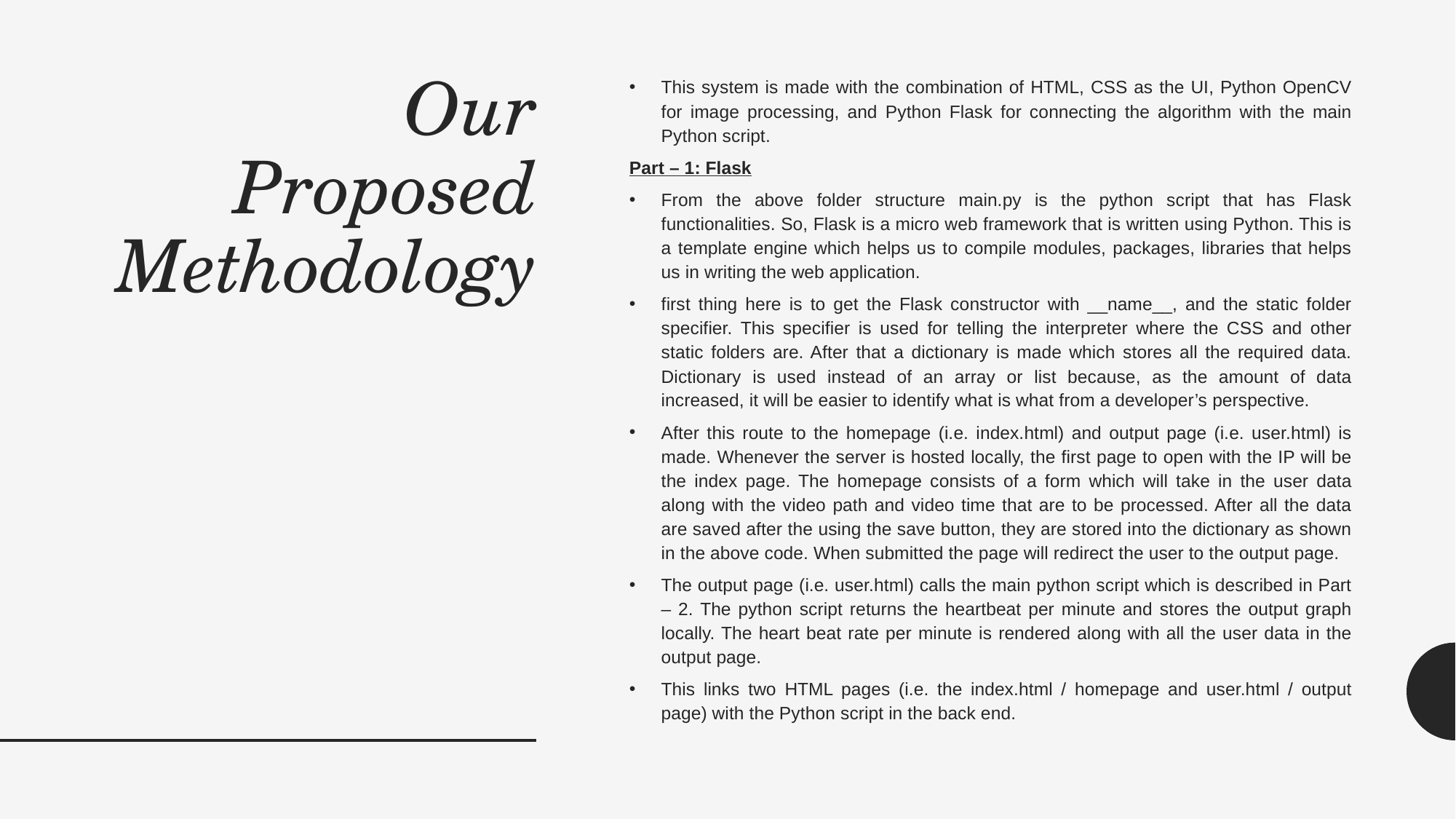

# Our Proposed Methodology
This system is made with the combination of HTML, CSS as the UI, Python OpenCV for image processing, and Python Flask for connecting the algorithm with the main Python script.
Part – 1: Flask
From the above folder structure main.py is the python script that has Flask functionalities. So, Flask is a micro web framework that is written using Python. This is a template engine which helps us to compile modules, packages, libraries that helps us in writing the web application.
first thing here is to get the Flask constructor with __name__, and the static folder specifier. This specifier is used for telling the interpreter where the CSS and other static folders are. After that a dictionary is made which stores all the required data. Dictionary is used instead of an array or list because, as the amount of data increased, it will be easier to identify what is what from a developer’s perspective.
After this route to the homepage (i.e. index.html) and output page (i.e. user.html) is made. Whenever the server is hosted locally, the first page to open with the IP will be the index page. The homepage consists of a form which will take in the user data along with the video path and video time that are to be processed. After all the data are saved after the using the save button, they are stored into the dictionary as shown in the above code. When submitted the page will redirect the user to the output page.
The output page (i.e. user.html) calls the main python script which is described in Part – 2. The python script returns the heartbeat per minute and stores the output graph locally. The heart beat rate per minute is rendered along with all the user data in the output page.
This links two HTML pages (i.e. the index.html / homepage and user.html / output page) with the Python script in the back end.